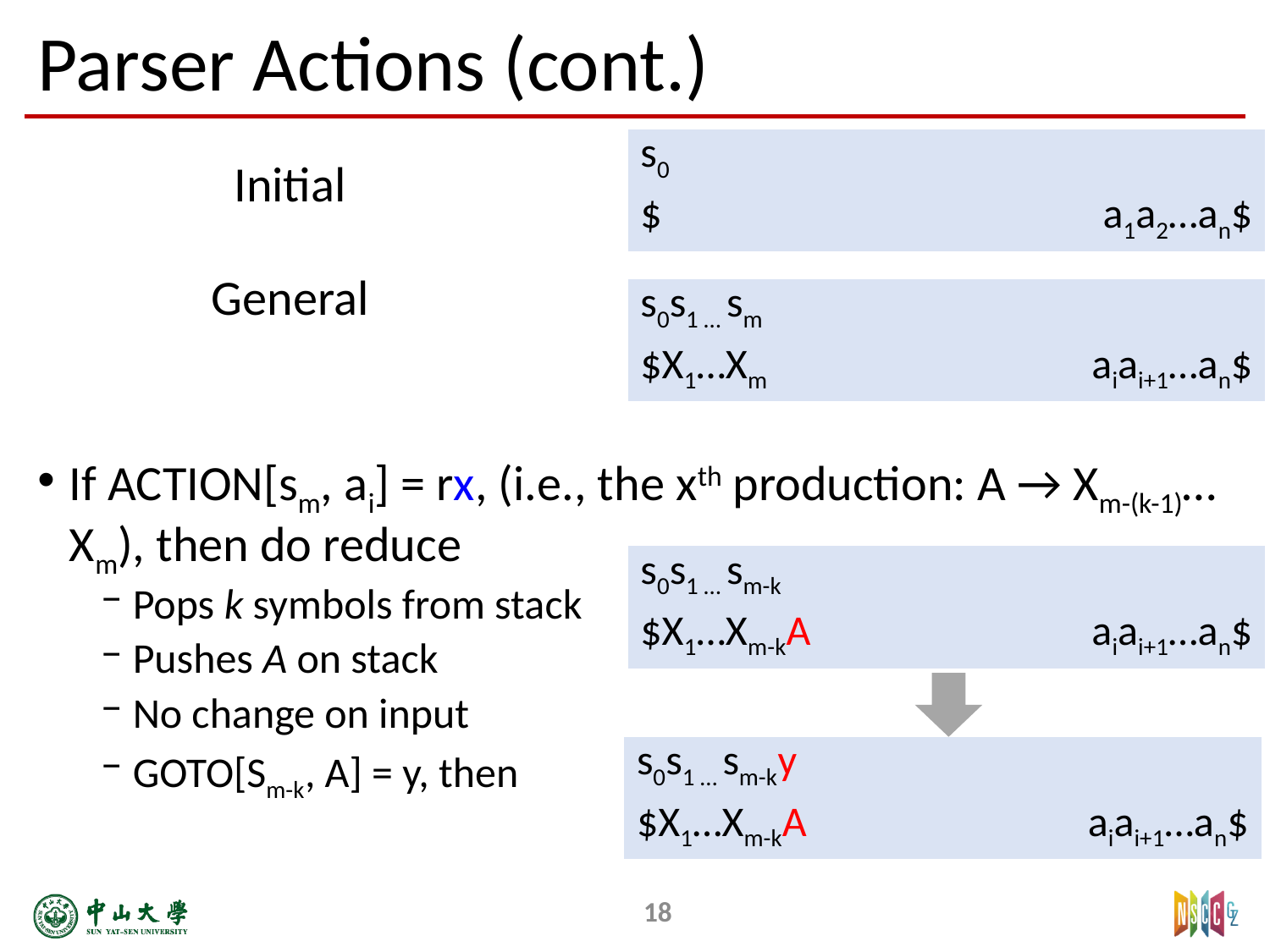

# Parser Actions (cont.)
| s0 |  |
| --- | --- |
| $ | a1a2…an$ |
Initial
General
| s0s1 … sm |  |
| --- | --- |
| $X1…Xm | aiai+1…an$ |
If ACTION[sm, ai] = rx, (i.e., the xth production: A → Xm-(k-1)…Xm), then do reduce
Pops k symbols from stack
Pushes A on stack
No change on input
GOTO[Sm-k, A] = y, then
| s0s1 … sm-k |  |
| --- | --- |
| $X1…Xm-kA | aiai+1…an$ |

| s0s1 … sm-ky |  |
| --- | --- |
| $X1…Xm-kA | aiai+1…an$ |
18